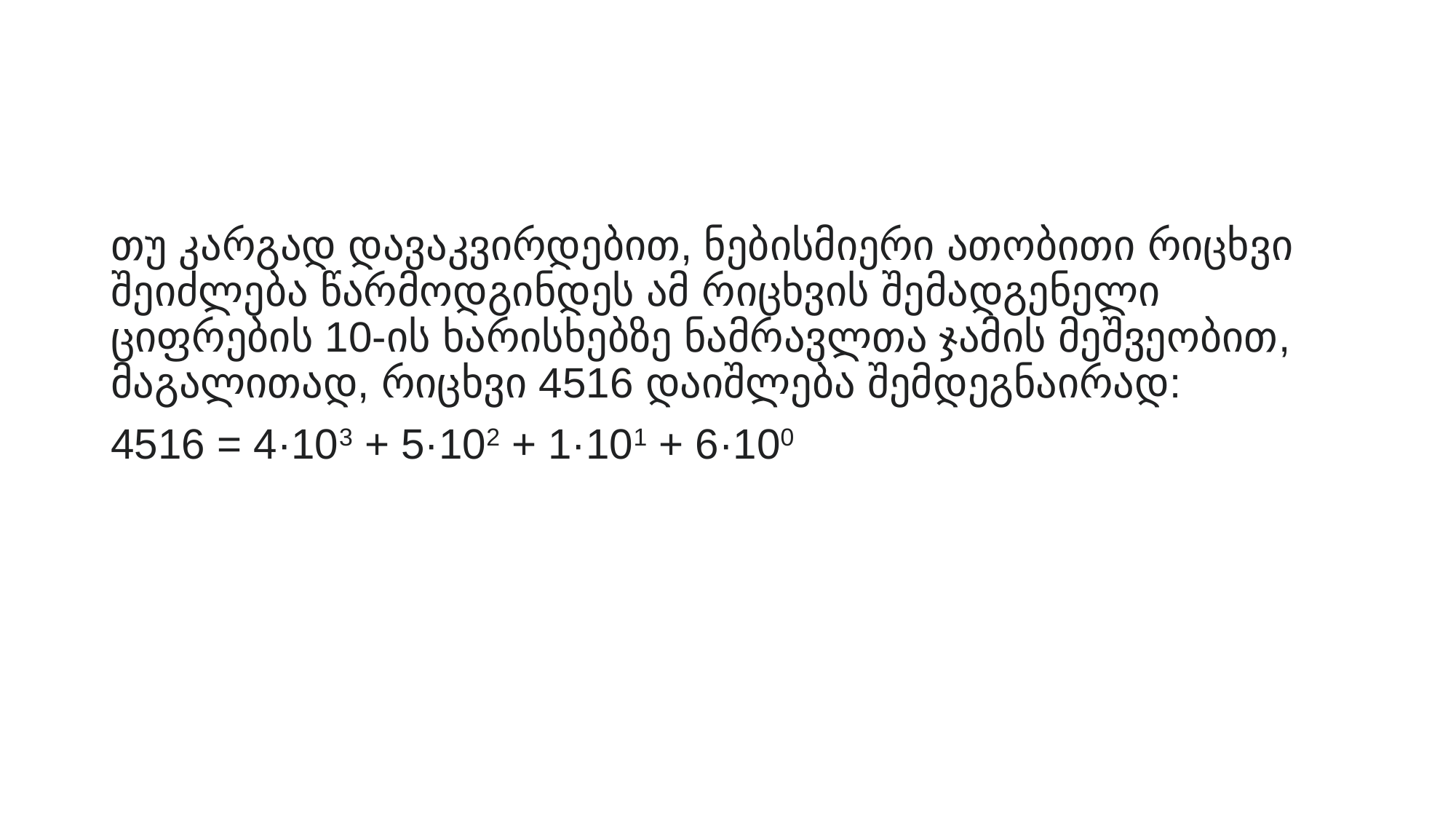

#
თუ კარგად დავაკვირდებით, ნებისმიერი ათობითი რიცხვი შეიძლება წარმოდგინდეს ამ რიცხვის შემადგენელი ციფრების 10-ის ხარისხებზე ნამრავლთა ჯამის მეშვეობით, მაგალითად, რიცხვი 4516 დაიშლება შემდეგნაირად:
4516 = 4·103 + 5·102 + 1·101 + 6·100